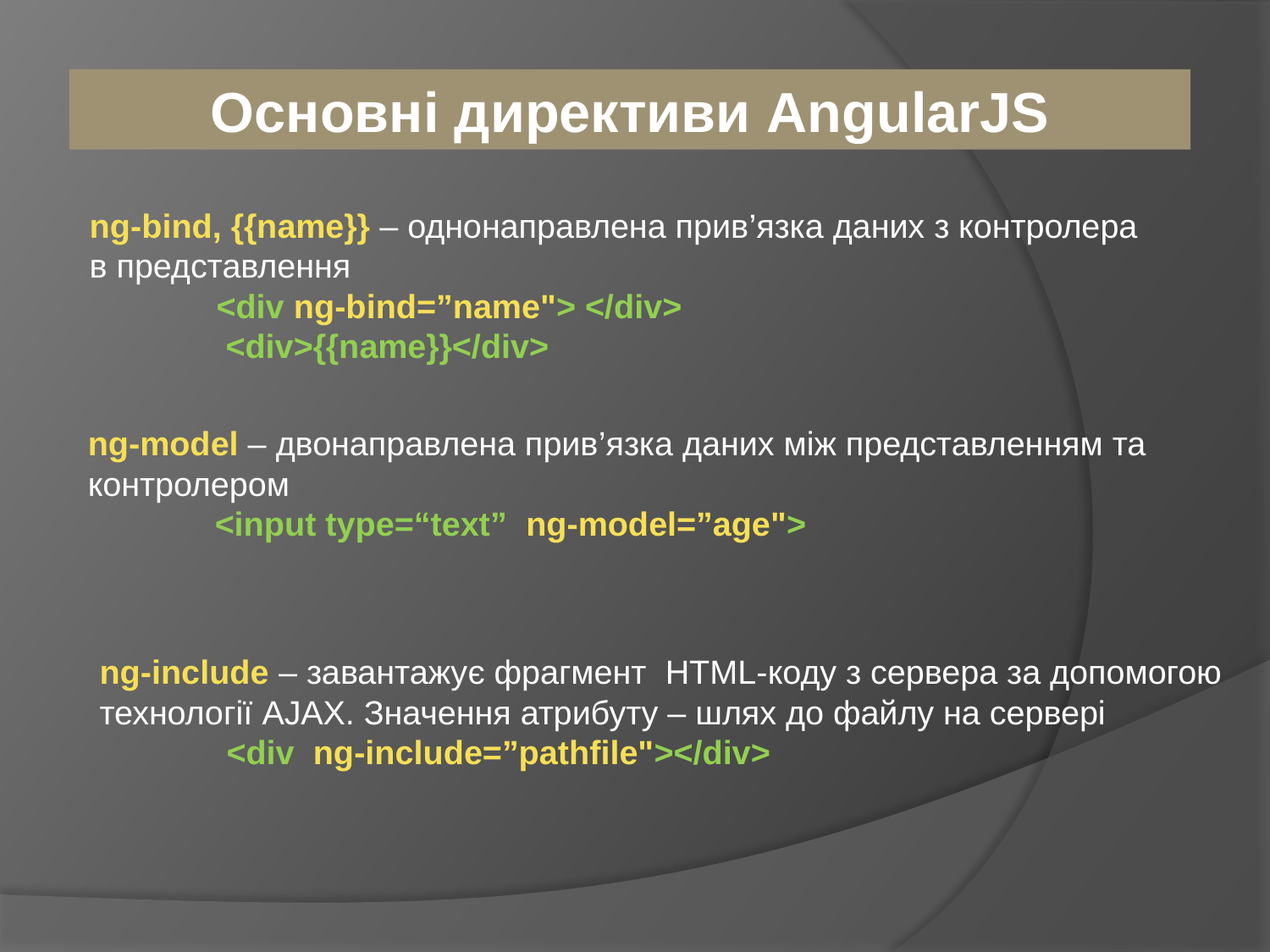

Основні директиви AngularJS
ng-bind, {{name}} – однонаправлена прив’язка даних з контролера
в представлення
	<div ng-bind=”name"> </div>
	 <div>{{name}}</div>

ng-model – двонаправлена прив’язка даних між представленням та
контролером
	<input type=“text”  ng-model=”age">
ng-include – завантажує фрагмент  HTML-коду з сервера за допомогою
технології AJAX. Значення атрибуту – шлях до файлу на сервері
	<div  ng-include=”pathfile"></div>